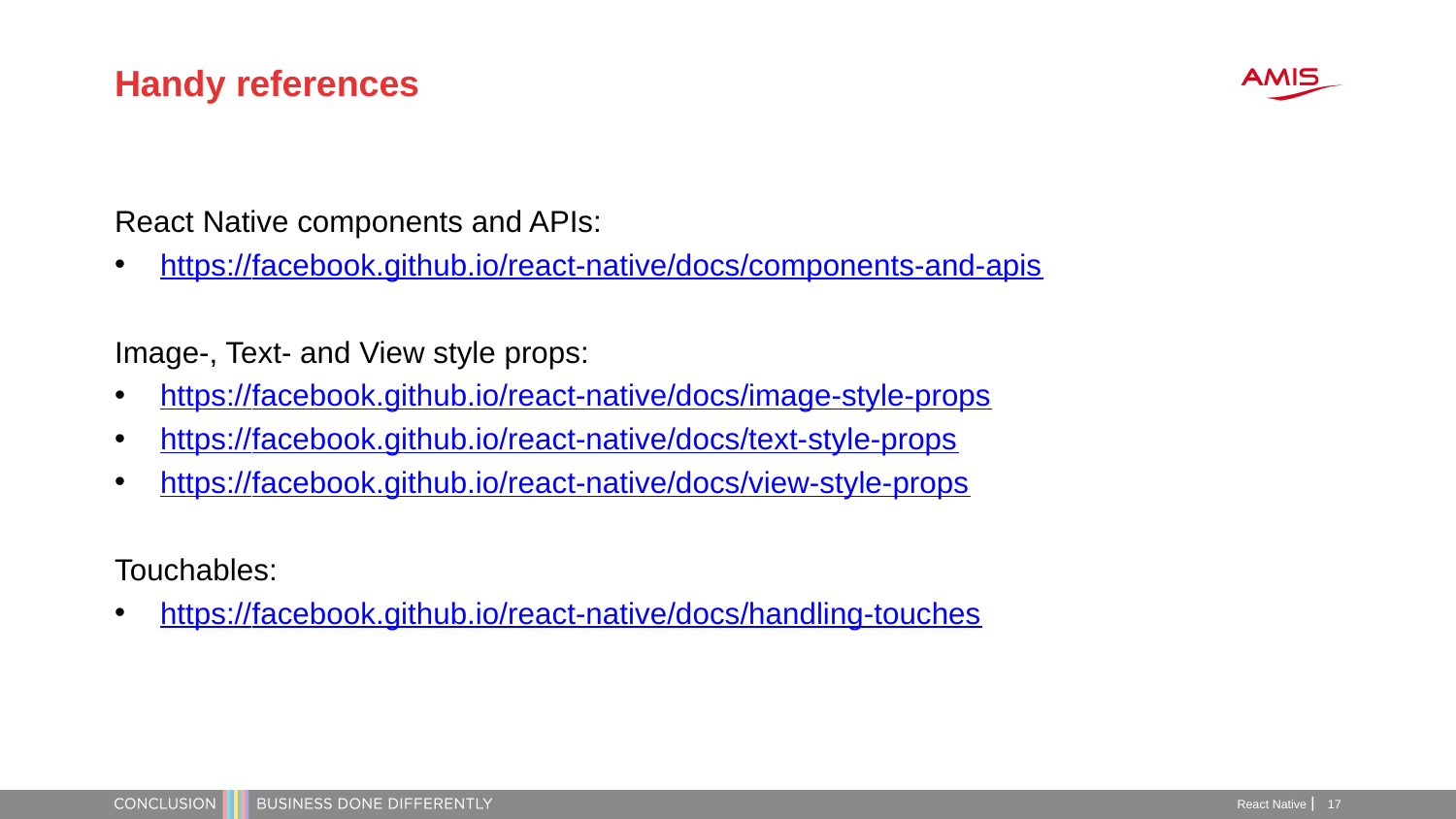

Handy references
React Native components and APIs:
https://facebook.github.io/react-native/docs/components-and-apis

Image-, Text- and View style props:
https://facebook.github.io/react-native/docs/image-style-props
https://facebook.github.io/react-native/docs/text-style-props
https://facebook.github.io/react-native/docs/view-style-props

Touchables:
https://facebook.github.io/react-native/docs/handling-touches

React Native
17